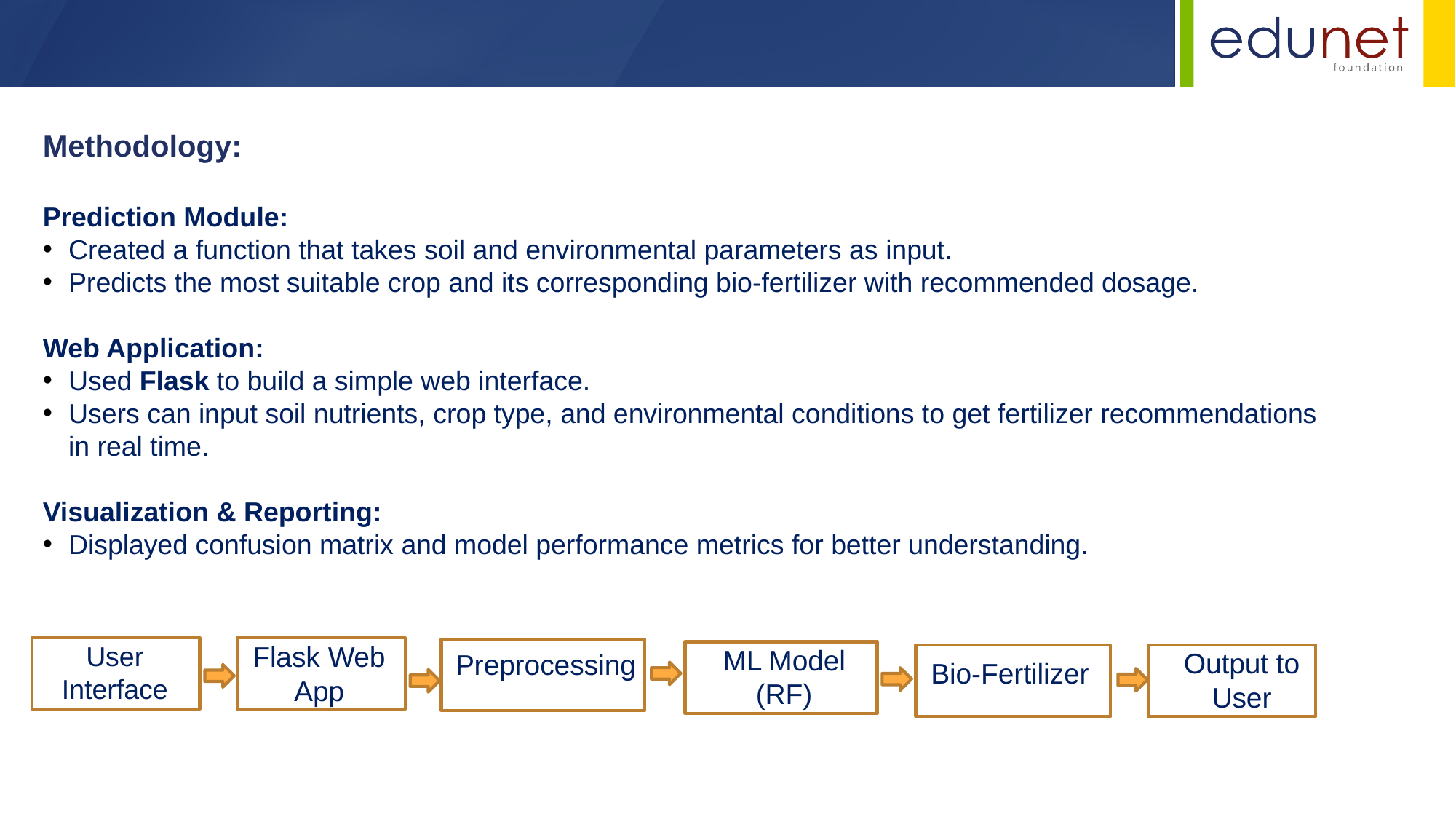

Methodology:

Prediction Module:
Created a function that takes soil and environmental parameters as input.
Predicts the most suitable crop and its corresponding bio-fertilizer with recommended dosage.

Web Application:
Used Flask to build a simple web interface.
Users can input soil nutrients, crop type, and environmental conditions to get fertilizer recommendations in real time.

Visualization & Reporting:
Displayed confusion matrix and model performance metrics for better understanding.

User Interface
Flask Web App
ML Model (RF)

Output to User
Preprocessing

 Bio-Fertilizer